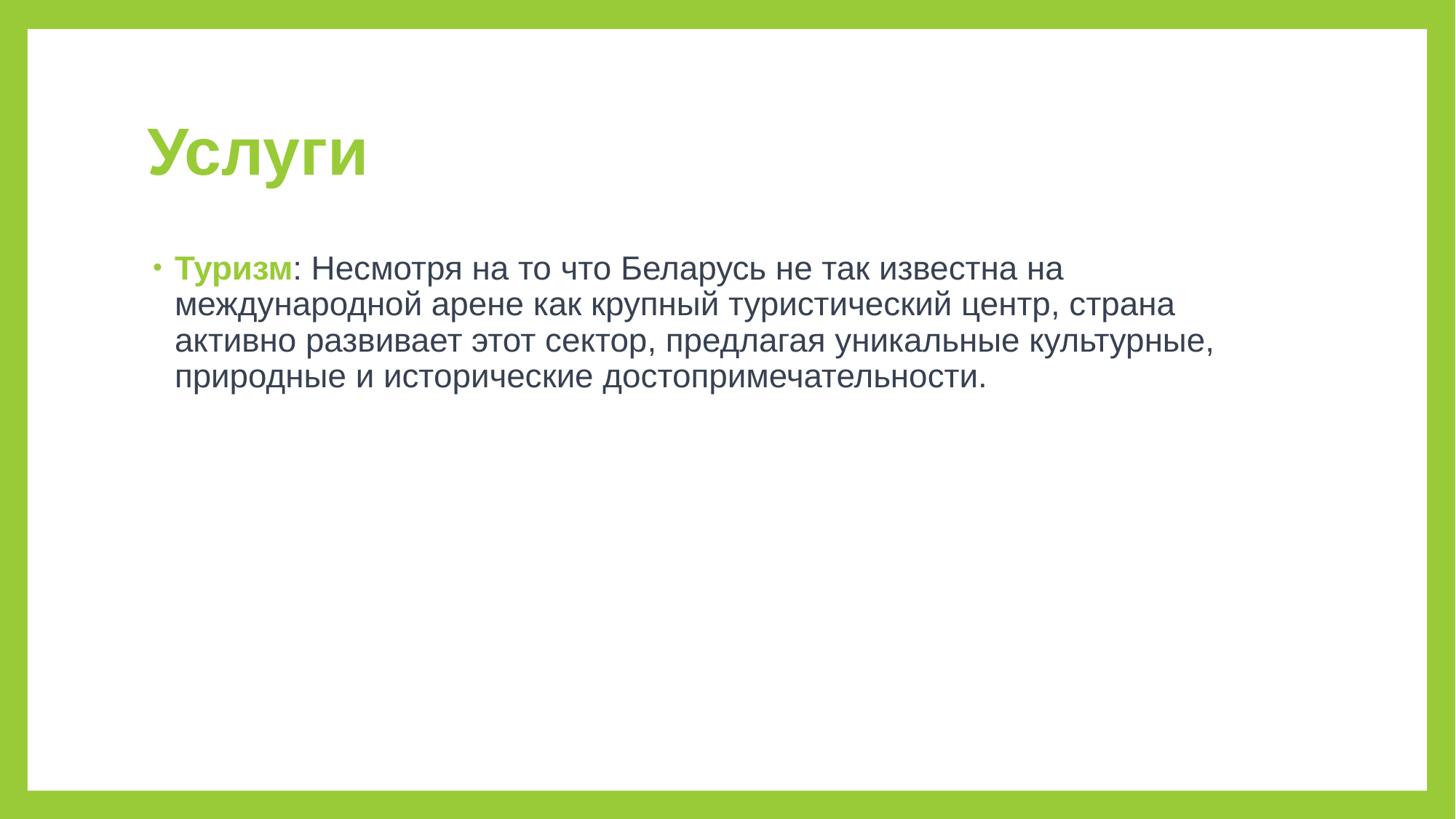

# Услуги
Туризм: Несмотря на то что Беларусь не так известна на международной арене как крупный туристический центр, страна активно развивает этот сектор, предлагая уникальные культурные, природные и исторические достопримечательности.